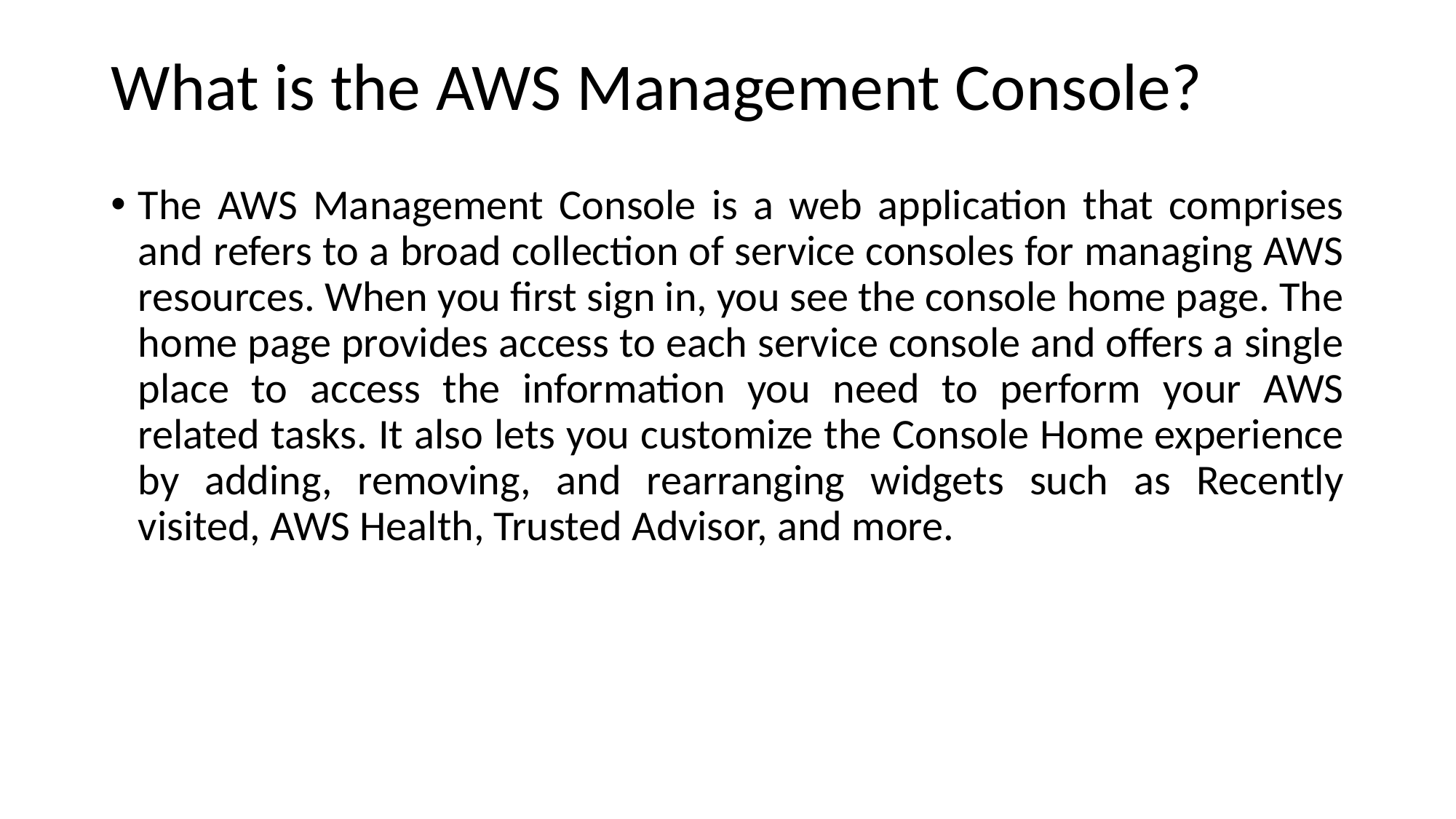

# What is the AWS Management Console?
The AWS Management Console is a web application that comprises and refers to a broad collection of service consoles for managing AWS resources. When you first sign in, you see the console home page. The home page provides access to each service console and offers a single place to access the information you need to perform your AWS related tasks. It also lets you customize the Console Home experience by adding, removing, and rearranging widgets such as Recently visited, AWS Health, Trusted Advisor, and more.